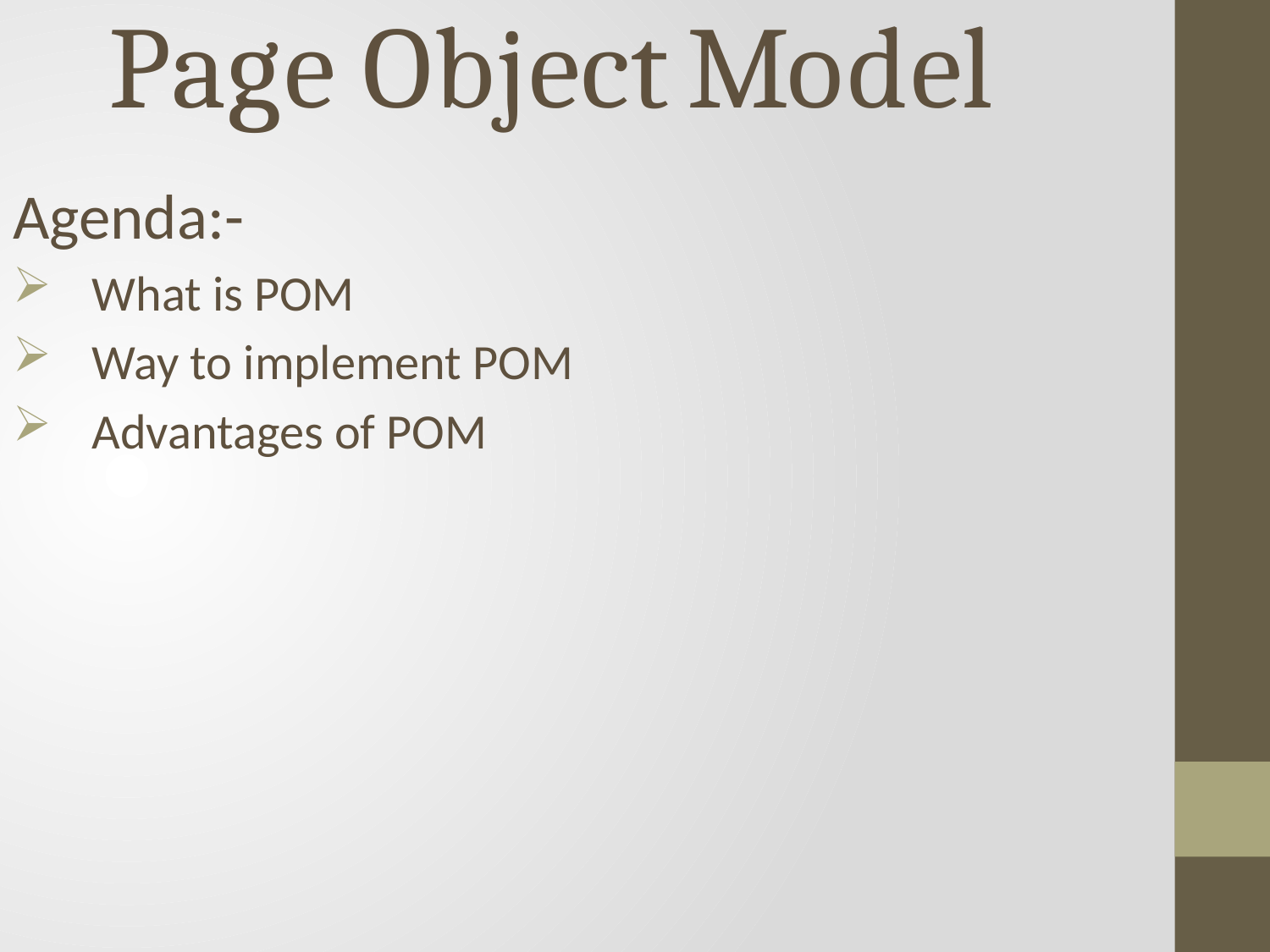

# Page Object Model
Agenda:-
What is POM
Way to implement POM
Advantages of POM